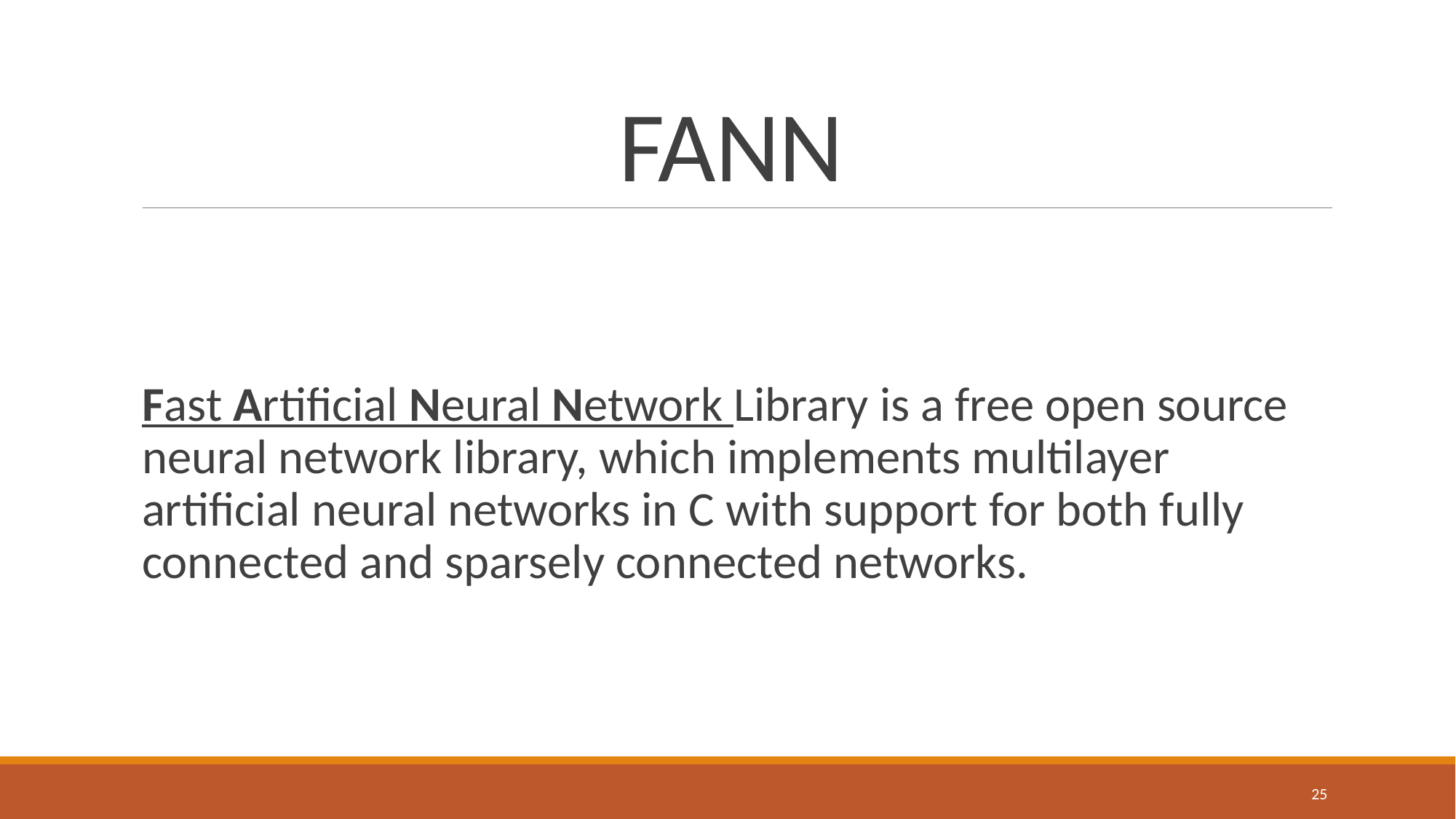

# FANN

Fast Artificial Neural Network Library is a free open source neural network library, which implements multilayer artificial neural networks in C with support for both fully connected and sparsely connected networks.
25